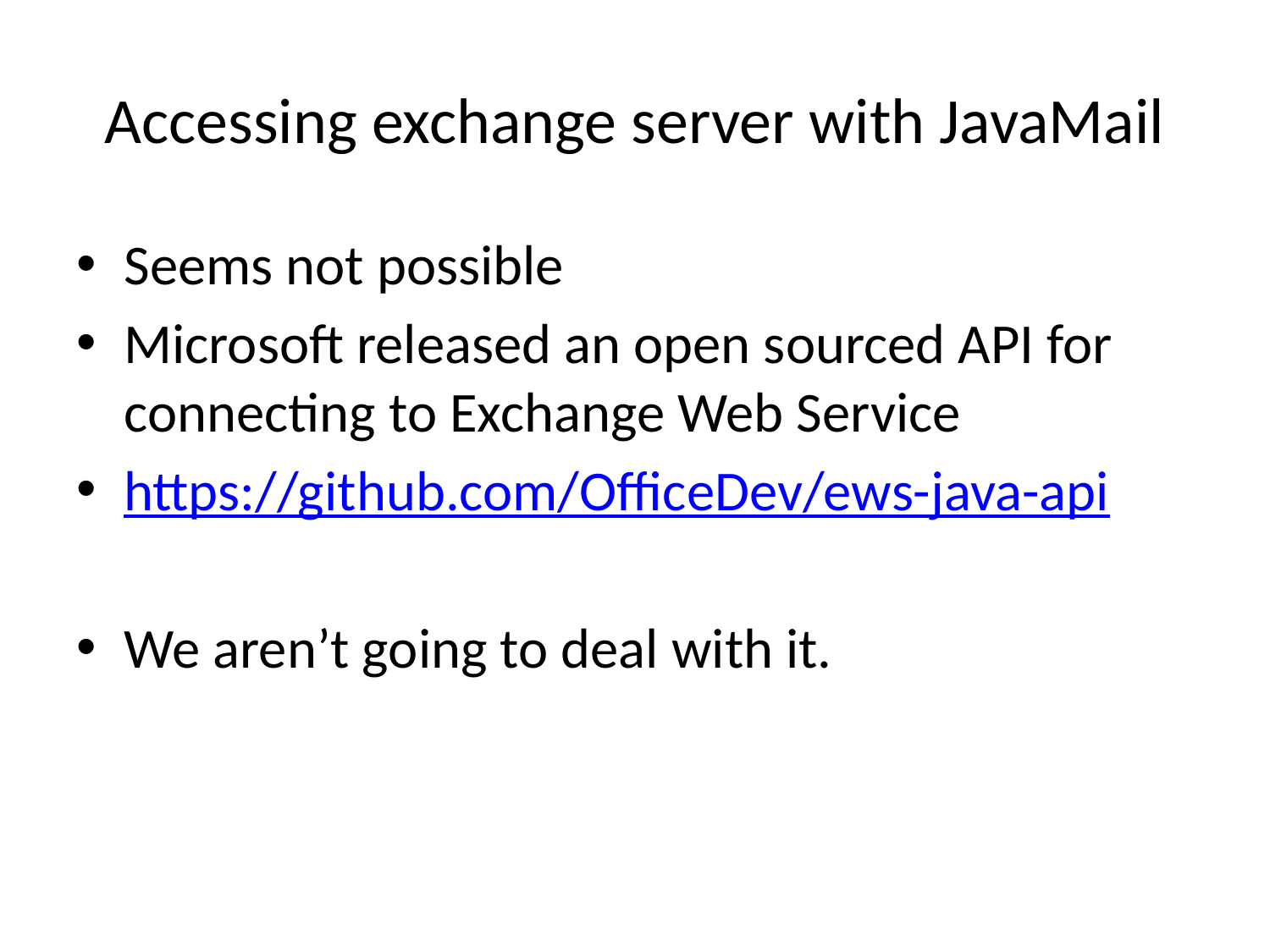

# Accessing exchange server with JavaMail
Seems not possible
Microsoft released an open sourced API for connecting to Exchange Web Service
https://github.com/OfficeDev/ews-java-api

We aren’t going to deal with it.